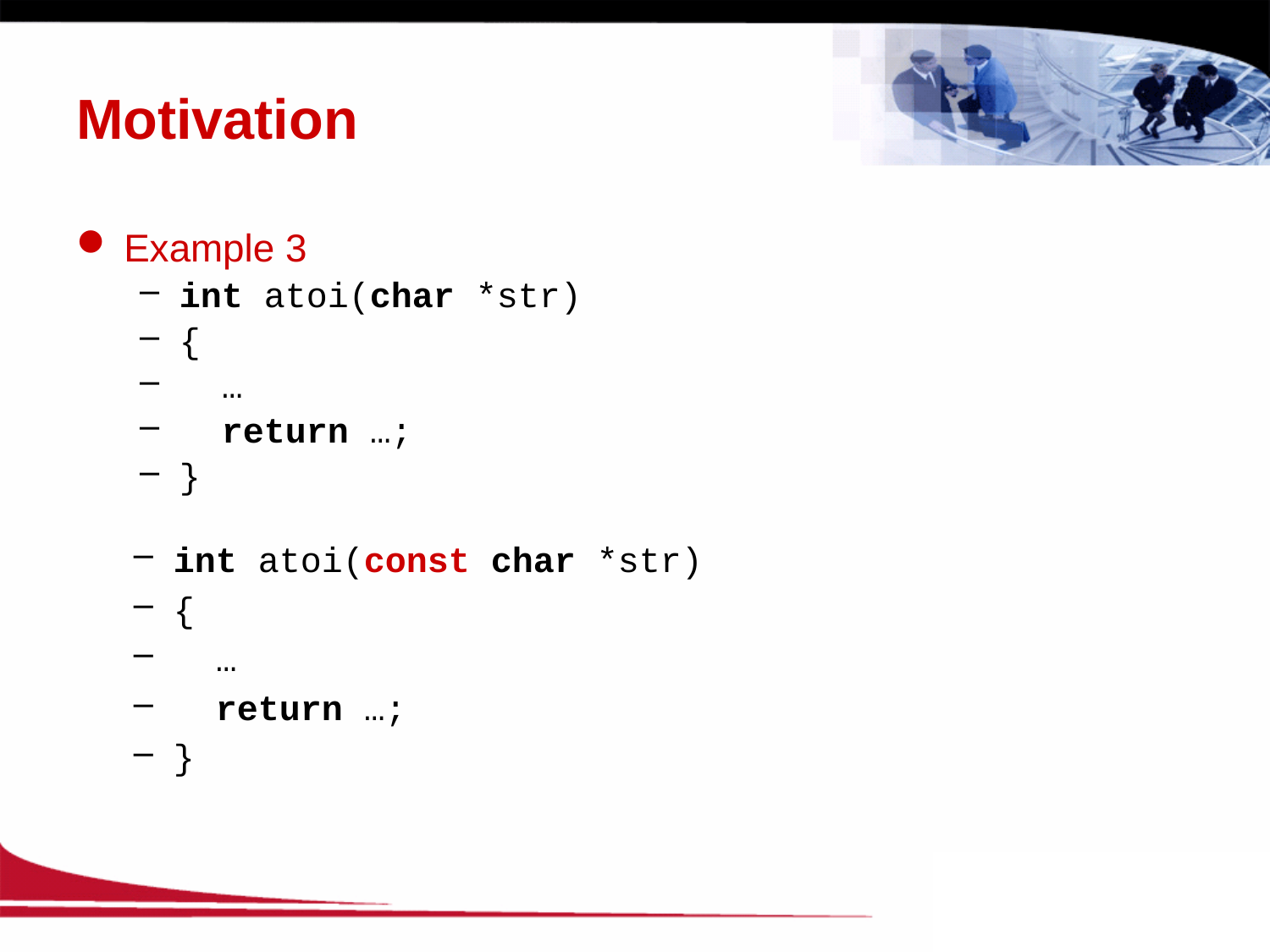

# Motivation
Example 3
int atoi(char *str)
{
  …
  return …;
}
int atoi(const char *str)
{
  …
  return …;
}